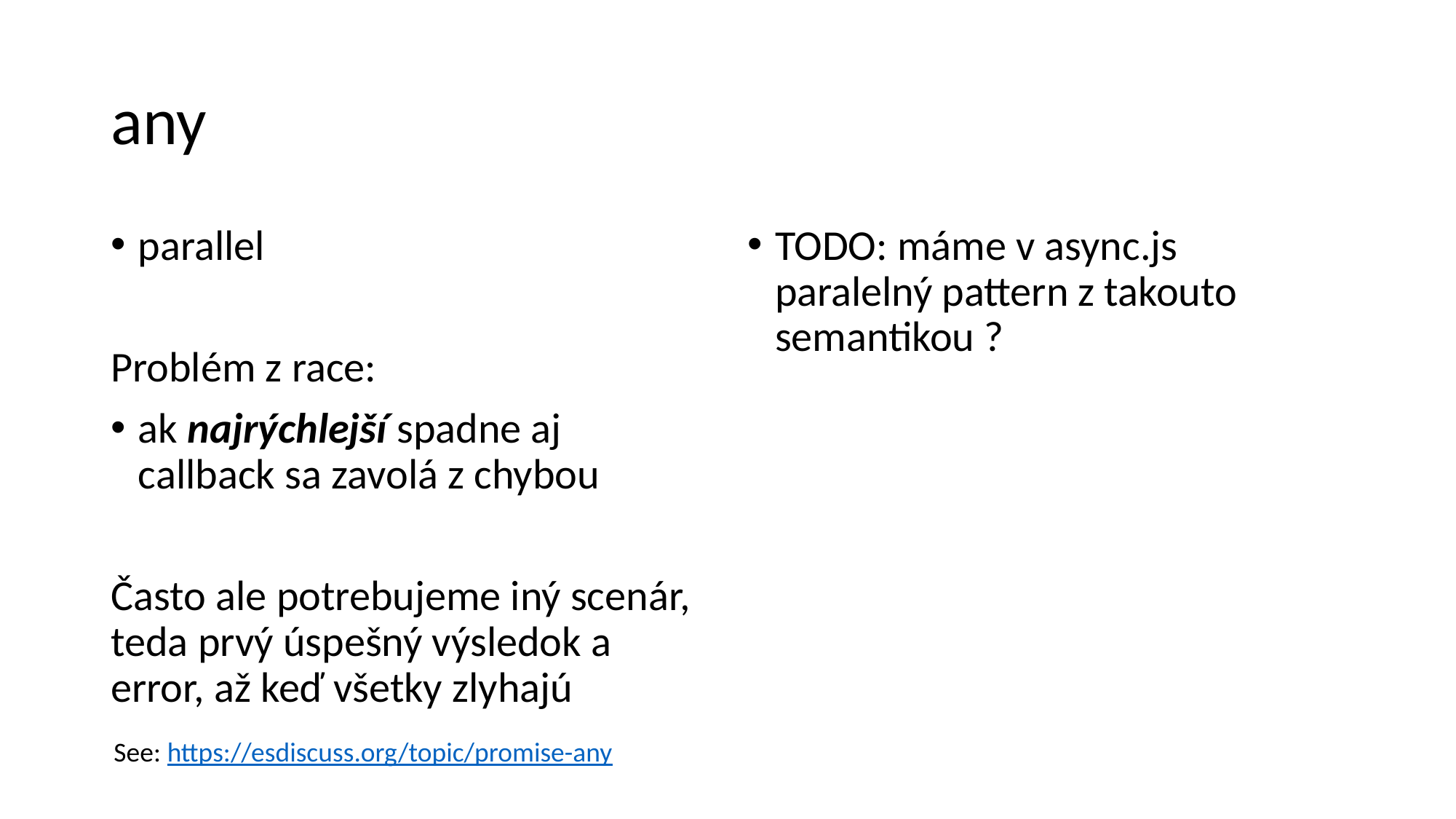

# any
parallel

Problém z race:
ak najrýchlejší spadne aj callback sa zavolá z chybou

Často ale potrebujeme iný scenár, teda prvý úspešný výsledok a error, až keď všetky zlyhajú
TODO: máme v async.js paralelný pattern z takouto semantikou ?
See: https://esdiscuss.org/topic/promise-any